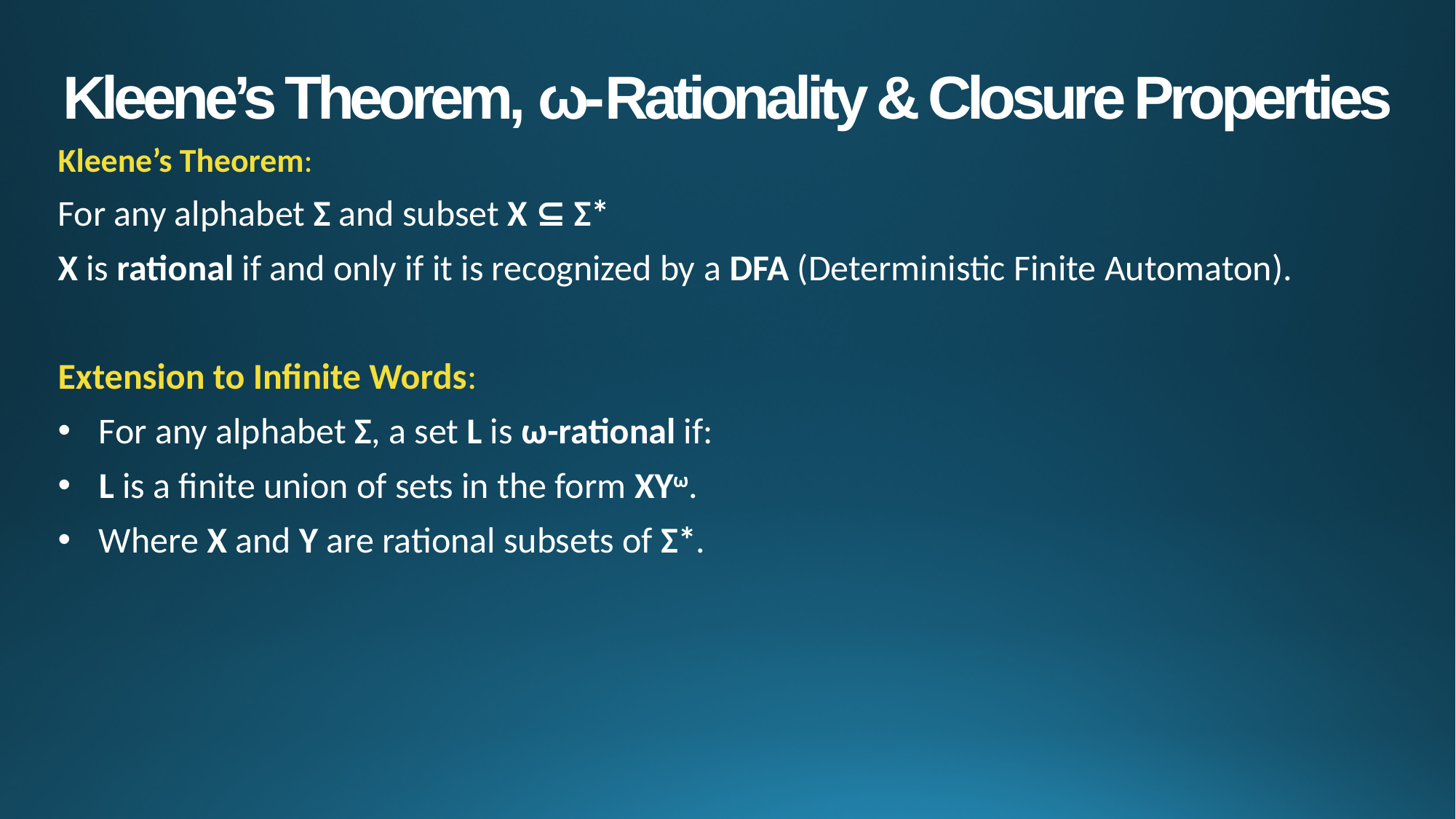

# Kleene’s Theorem, ω-Rationality & Closure Properties
Kleene’s Theorem:
For any alphabet Σ and subset X ⊆ Σ*
X is rational if and only if it is recognized by a DFA (Deterministic Finite Automaton).

Extension to Infinite Words:
For any alphabet Σ, a set L is ω-rational if:
L is a finite union of sets in the form XYω.
Where X and Y are rational subsets of Σ*.